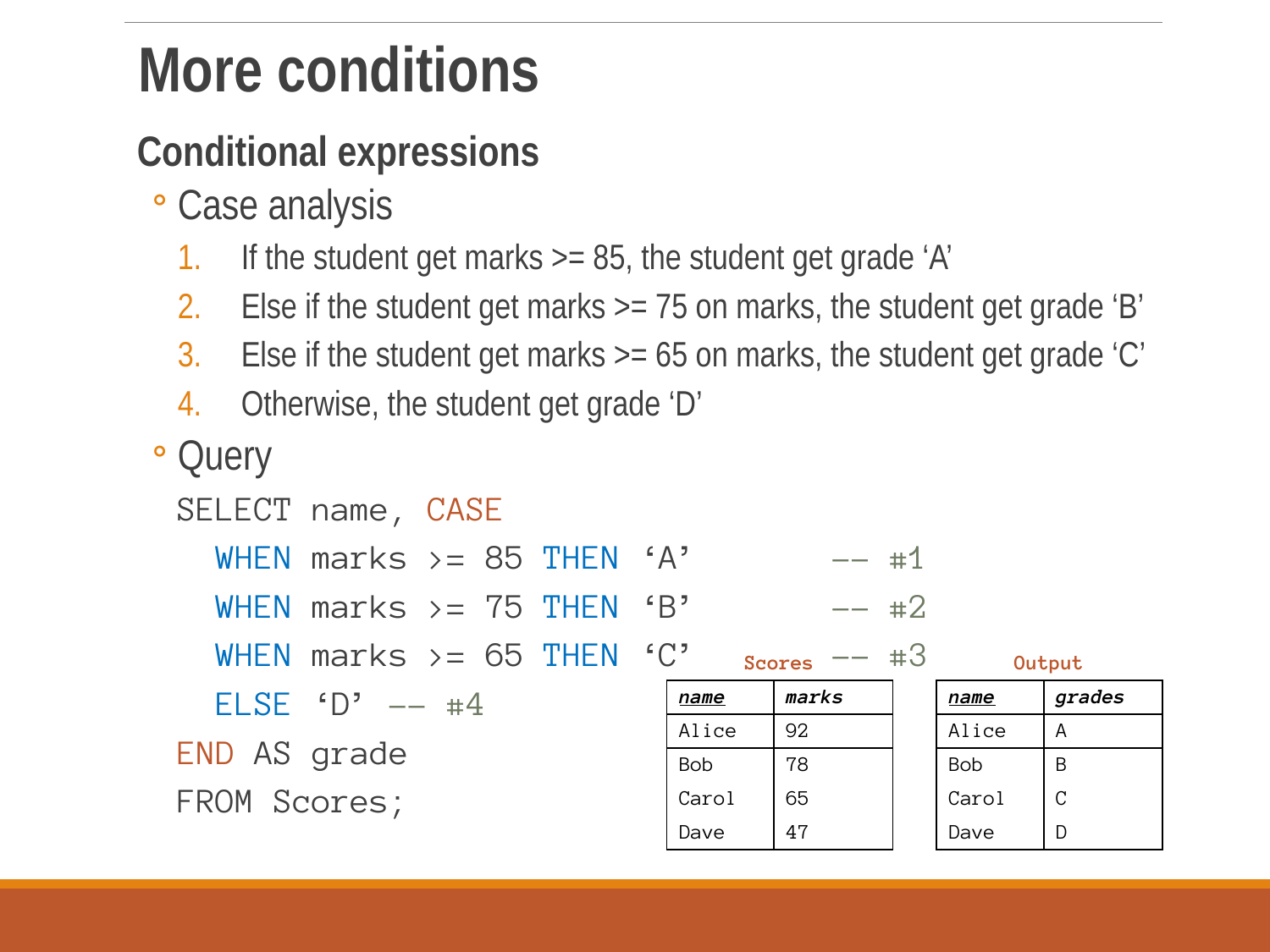

More conditions
Conditional expressions
Case analysis
If the student get marks >= 85, the student get grade ‘A’
Else if the student get marks >= 75 on marks, the student get grade ‘B’
Else if the student get marks >= 65 on marks, the student get grade ‘C’
Otherwise, the student get grade ‘D’
Query
SELECT name, CASE
  WHEN marks >= 85 THEN ‘A’       -- #1
  WHEN marks >= 75 THEN ‘B’       -- #2
  WHEN marks >= 65 THEN ‘C’       -- #3
  ELSE ‘D’ -- #4
END AS grade
FROM Scores;

| Scores |  |
| --- | --- |
| name | marks |
| Alice | 92 |
| Bob | 78 |
| Carol | 65 |
| Dave | 47 |
| Output |  |
| --- | --- |
| name | grades |
| Alice | A |
| Bob | B |
| Carol | C |
| Dave | D |